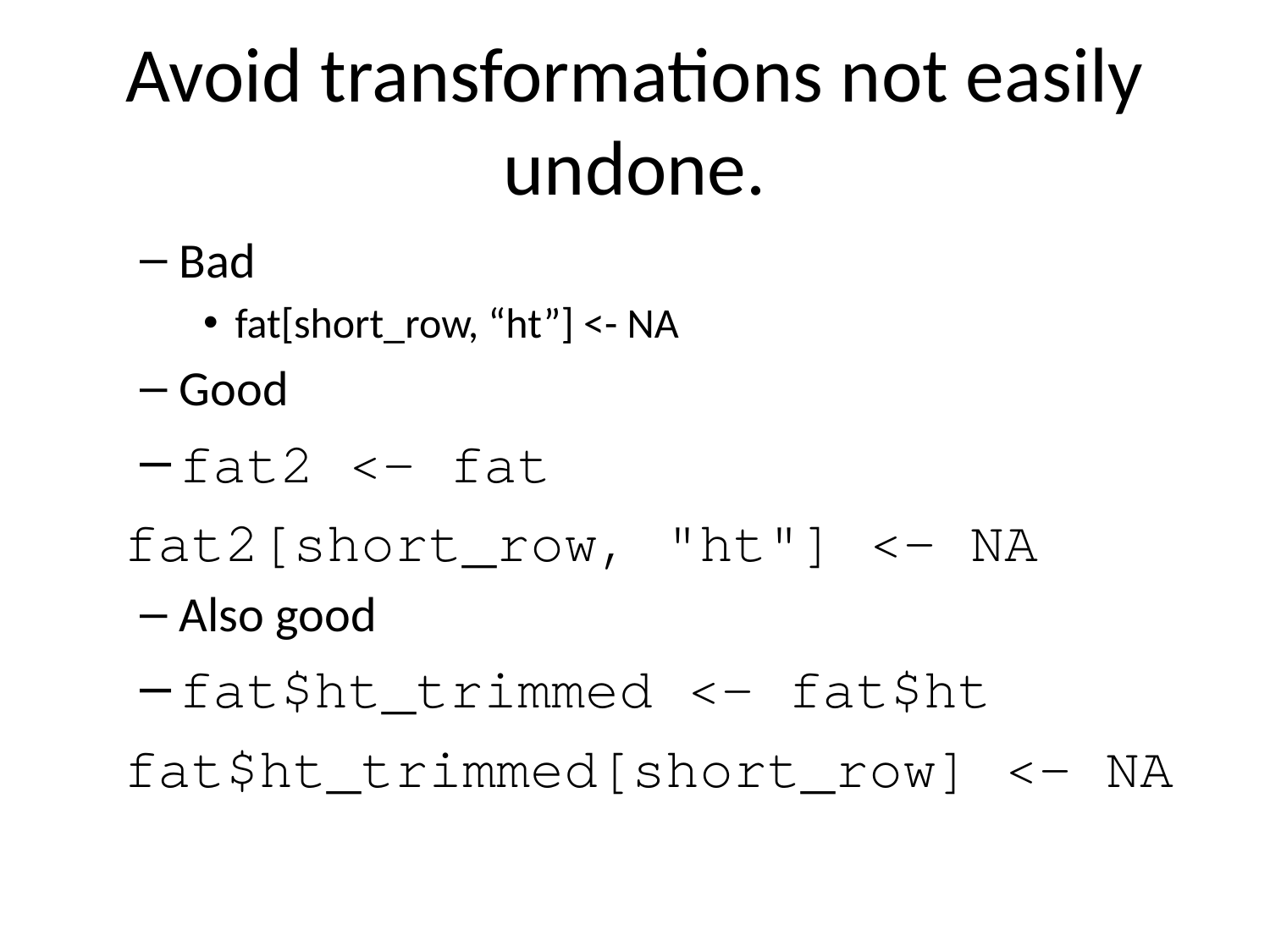

# Avoid transformations not easily undone.
Bad
fat[short_row, “ht”] <- NA
Good
fat2 <- fat
fat2[short_row, "ht"] <- NA
Also good
fat$ht_trimmed <- fat$ht
fat$ht_trimmed[short_row] <- NA